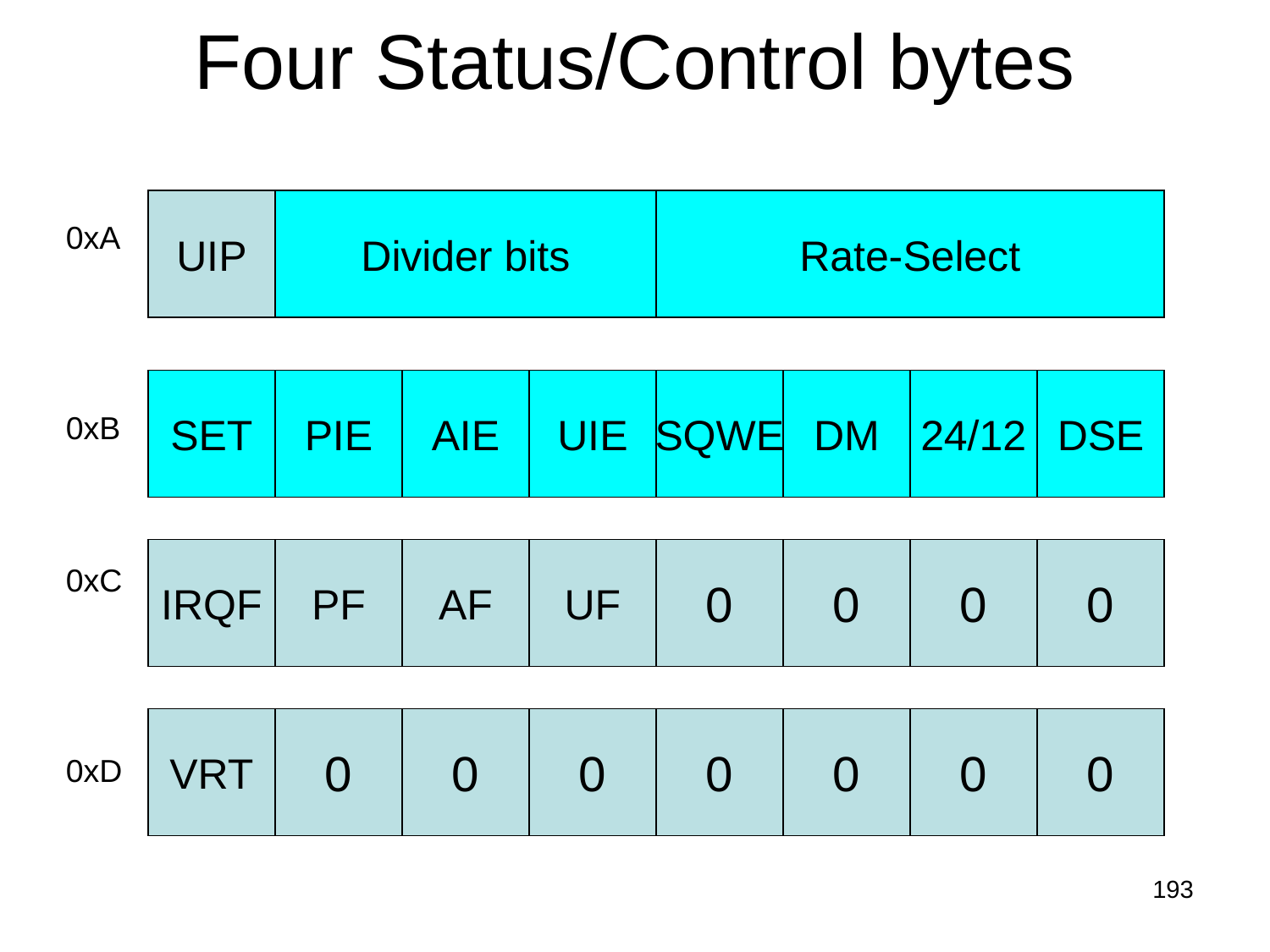

# Four Status/Control bytes
UIP

Divider bits

Rate-Select

0xA

0xB

0xC

0xD
SET
PIE
AIE
UIE
SQWE
DM
24/12
DSE
IRQF
PF
AF
UF
0
0
0
0
VRT

0

0

0

0

0

0

0
193